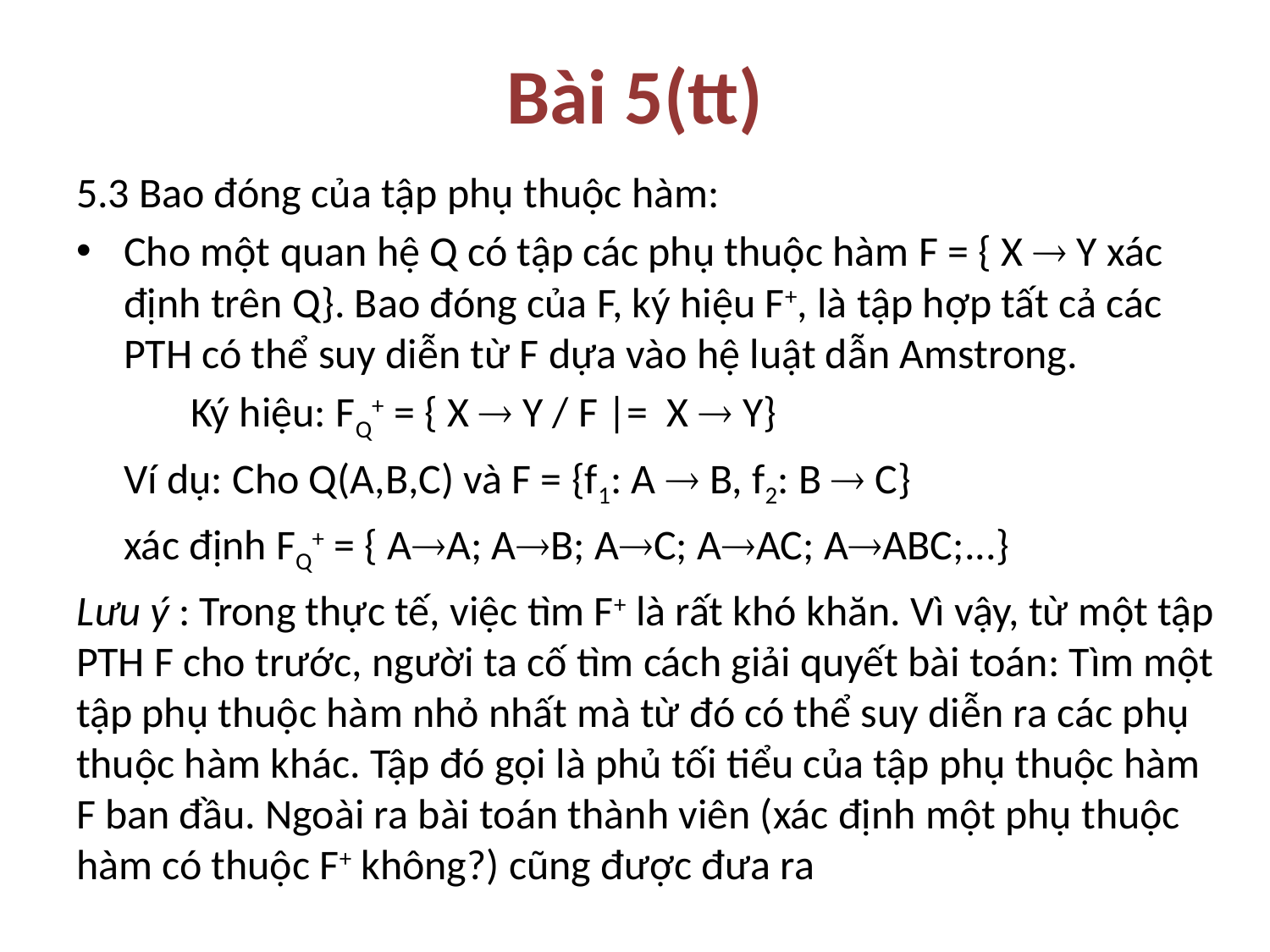

# Bài 5(tt)
5.3 Bao đóng của tập phụ thuộc hàm:
Cho một quan hệ Q có tập các phụ thuộc hàm F = { X → Y xác định trên Q}. Bao đóng của F, ký hiệu F+, là tập hợp tất cả các PTH có thể suy diễn từ F dựa vào hệ luật dẫn Amstrong.
            Ký hiệu: FQ+ = { X → Y / F |=  X → Y}
     Ví dụ: Cho Q(A,B,C) và F = {f1: A → B, f2: B → C}
     xác định FQ+ = { A→A; A→B; A→C; A→AC; A→ABC;...}
Lưu ý : Trong thực tế, việc tìm F+ là rất khó khăn. Vì vậy, từ một tập PTH F cho trước, người ta cố tìm cách giải quyết bài toán: Tìm một tập phụ thuộc hàm nhỏ nhất mà từ đó có thể suy diễn ra các phụ thuộc hàm khác. Tập đó gọi là phủ tối tiểu của tập phụ thuộc hàm F ban đầu. Ngoài ra bài toán thành viên (xác định một phụ thuộc hàm có thuộc F+ không?) cũng được đưa ra